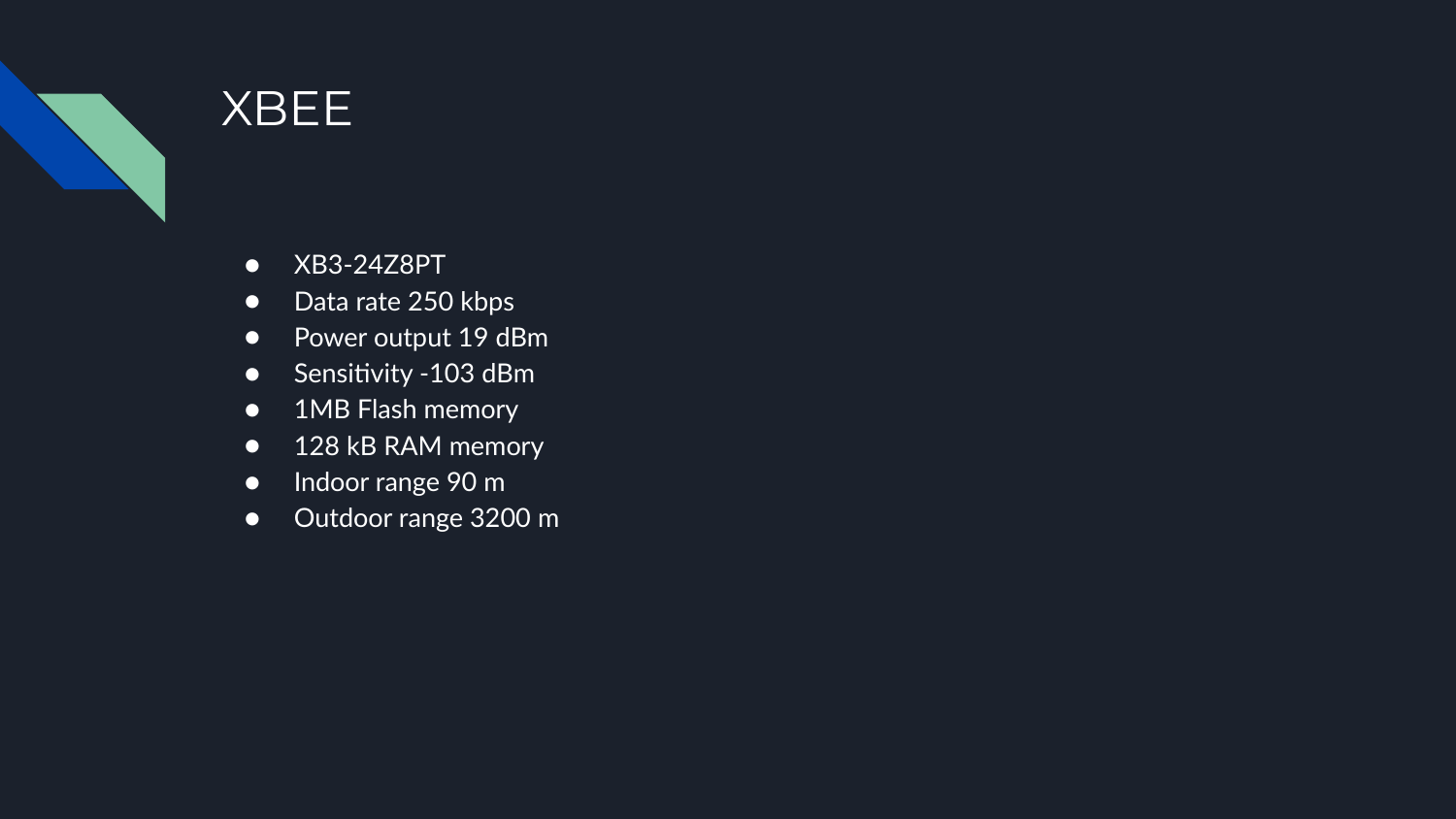

# XBEE
XB3-24Z8PT
Data rate 250 kbps
Power output 19 dBm
Sensitivity -103 dBm
1MB Flash memory
128 kB RAM memory
Indoor range 90 m
Outdoor range 3200 m